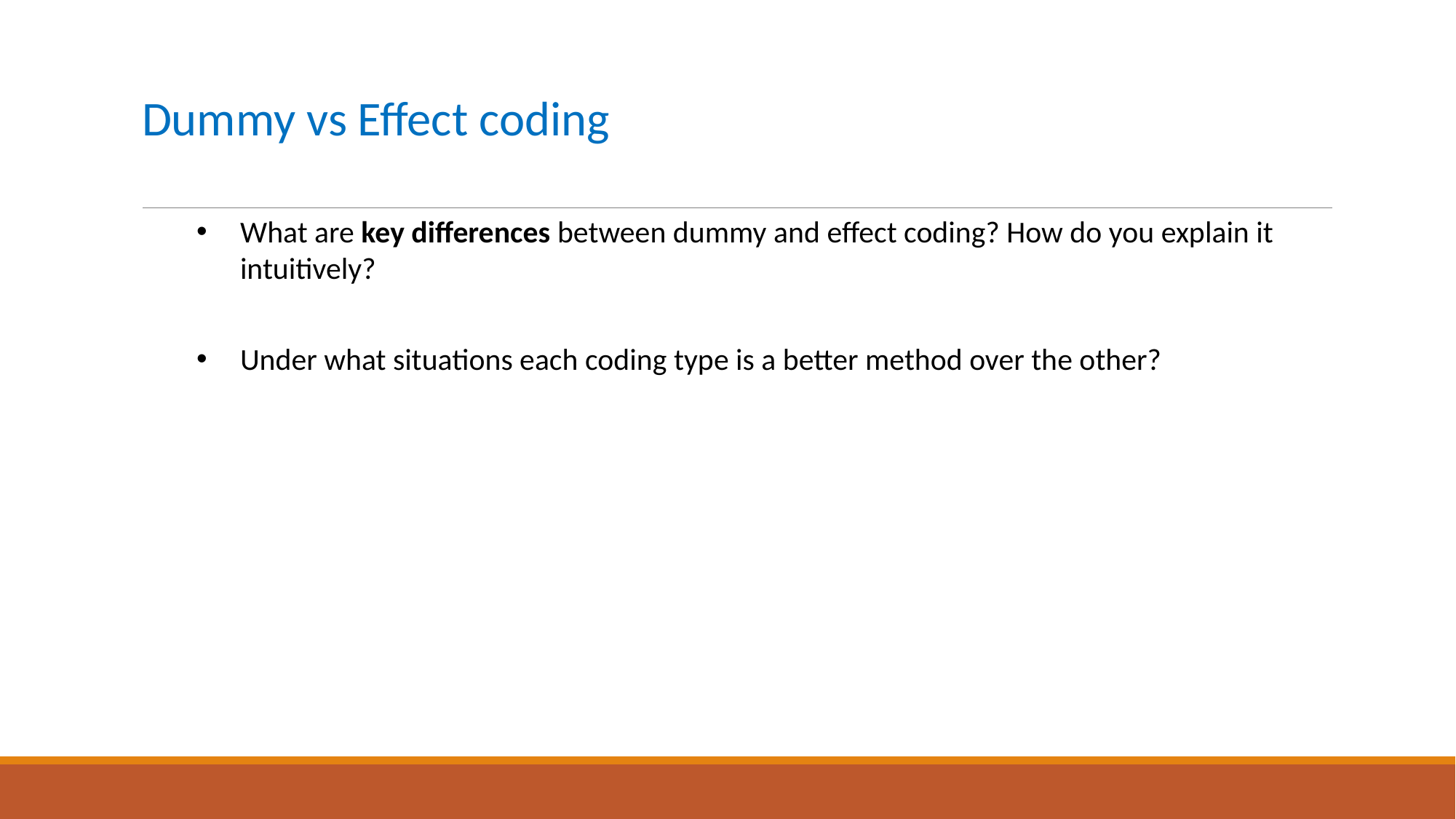

# Dummy vs Effect coding
What are key differences between dummy and effect coding? How do you explain it intuitively?

Under what situations each coding type is a better method over the other?